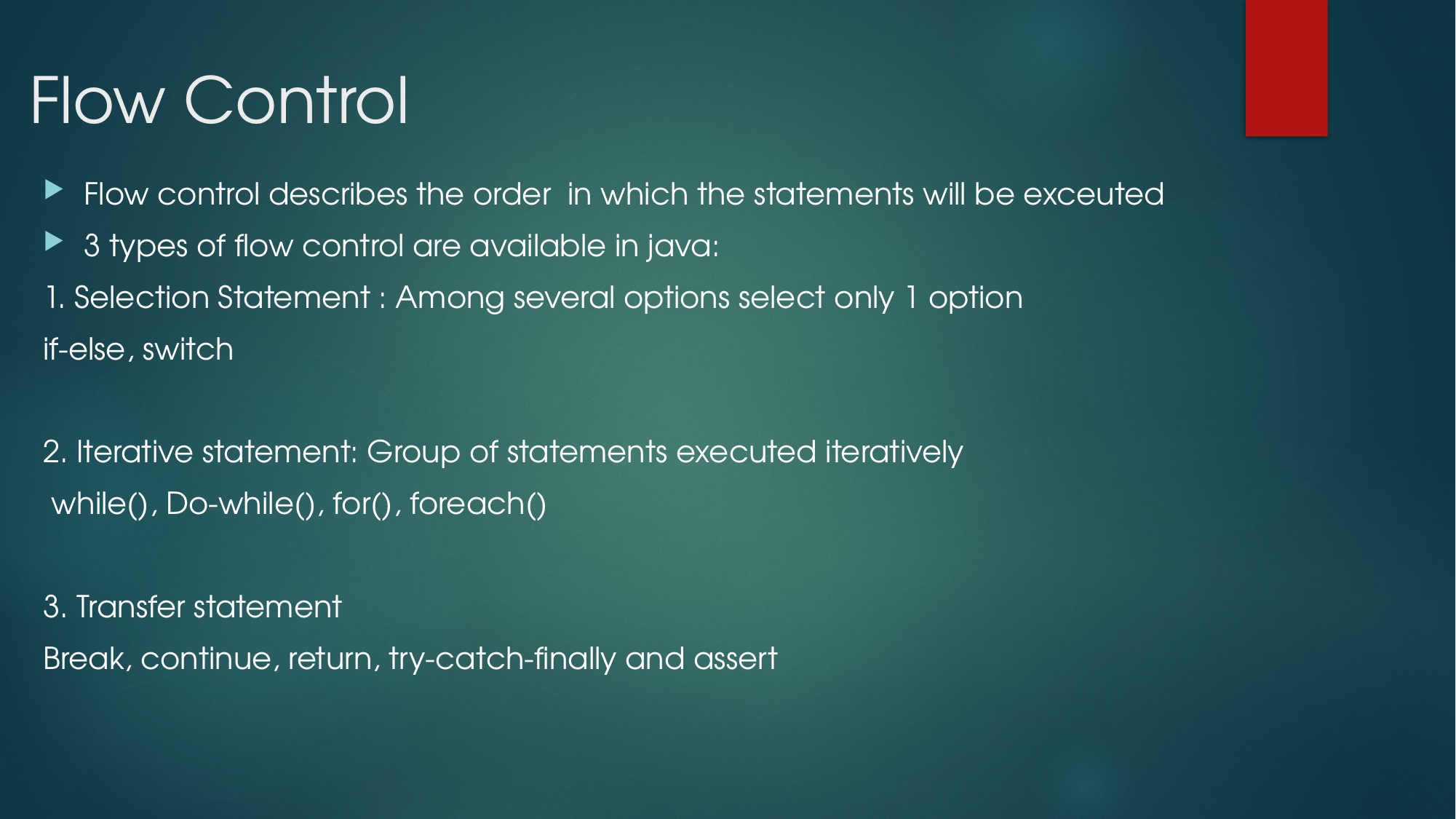

# Flow Control
Flow control describes the order  in which the statements will be exceuted
3 types of flow control are available in java:
1. Selection Statement : Among several options select only 1 option
if-else, switch

2. Iterative statement: Group of statements executed iteratively
 while(), Do-while(), for(), foreach()

3. Transfer statement
Break, continue, return, try-catch-finally and assert